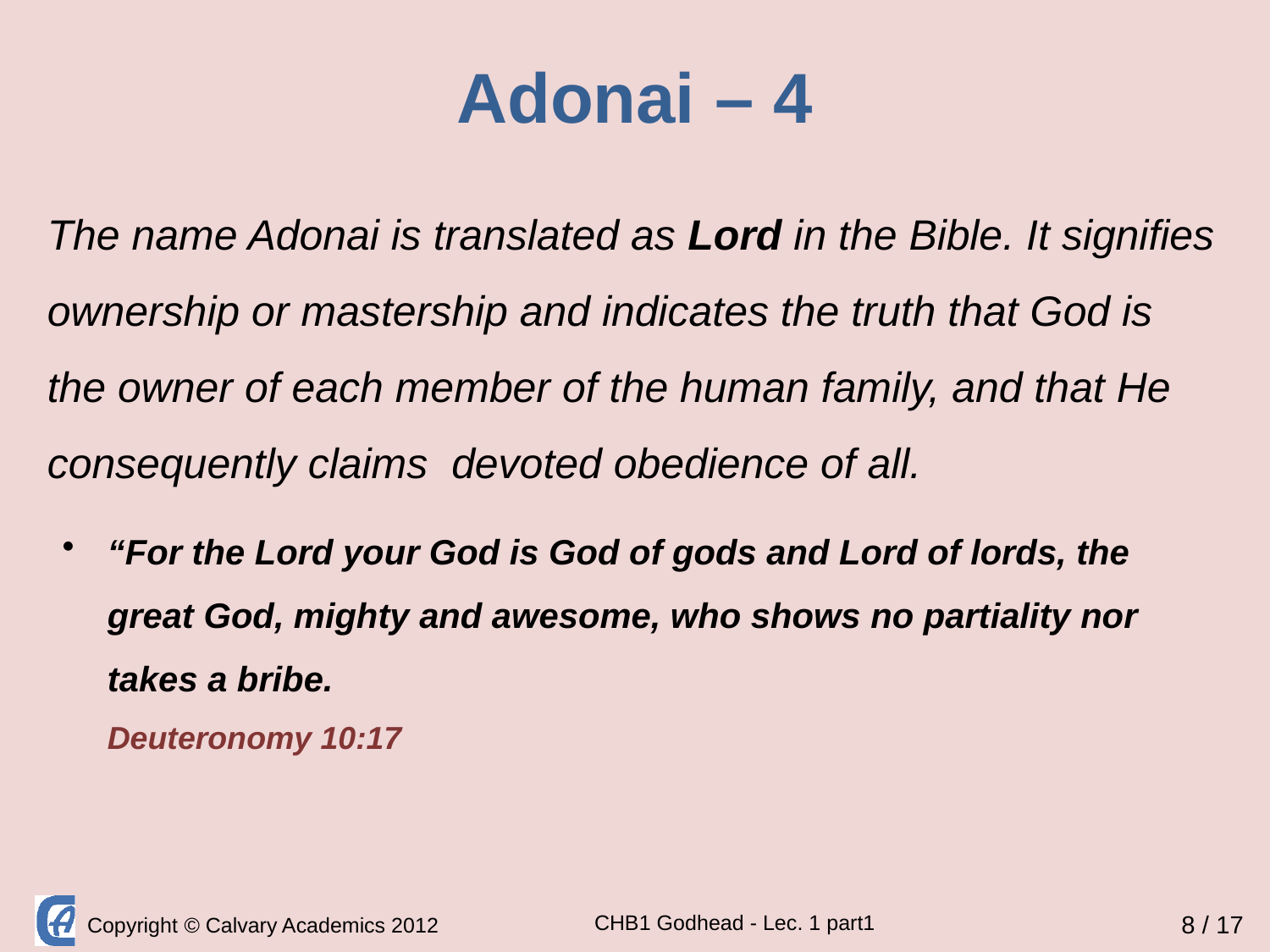

Adonai – 4
The name Adonai is translated as Lord in the Bible. It signifies ownership or mastership and indicates the truth that God is the owner of each member of the human family, and that He consequently claims  devoted obedience of all.
“For the Lord your God is God of gods and Lord of lords, the great God, mighty and awesome, who shows no partiality nor takes a bribe.                                                                                       Deuteronomy 10:17

8 / 17